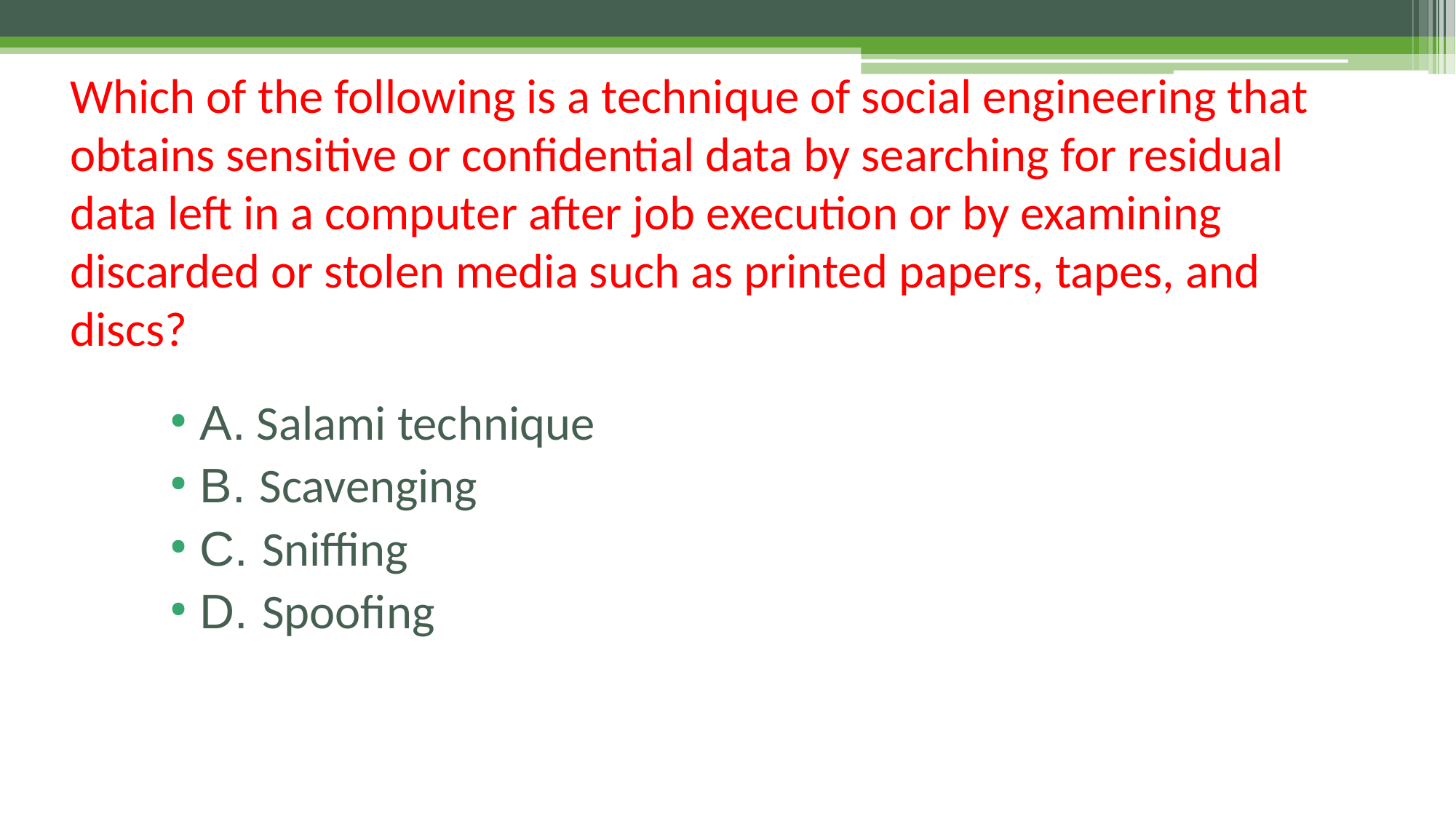

# Which of the following is a technique of social engineering that obtains sensitive or confidential data by searching for residual data left in a computer after job execution or by examining discarded or stolen media such as printed papers, tapes, and discs?
A. Salami technique
B. Scavenging
C. Sniffing
D. Spoofing